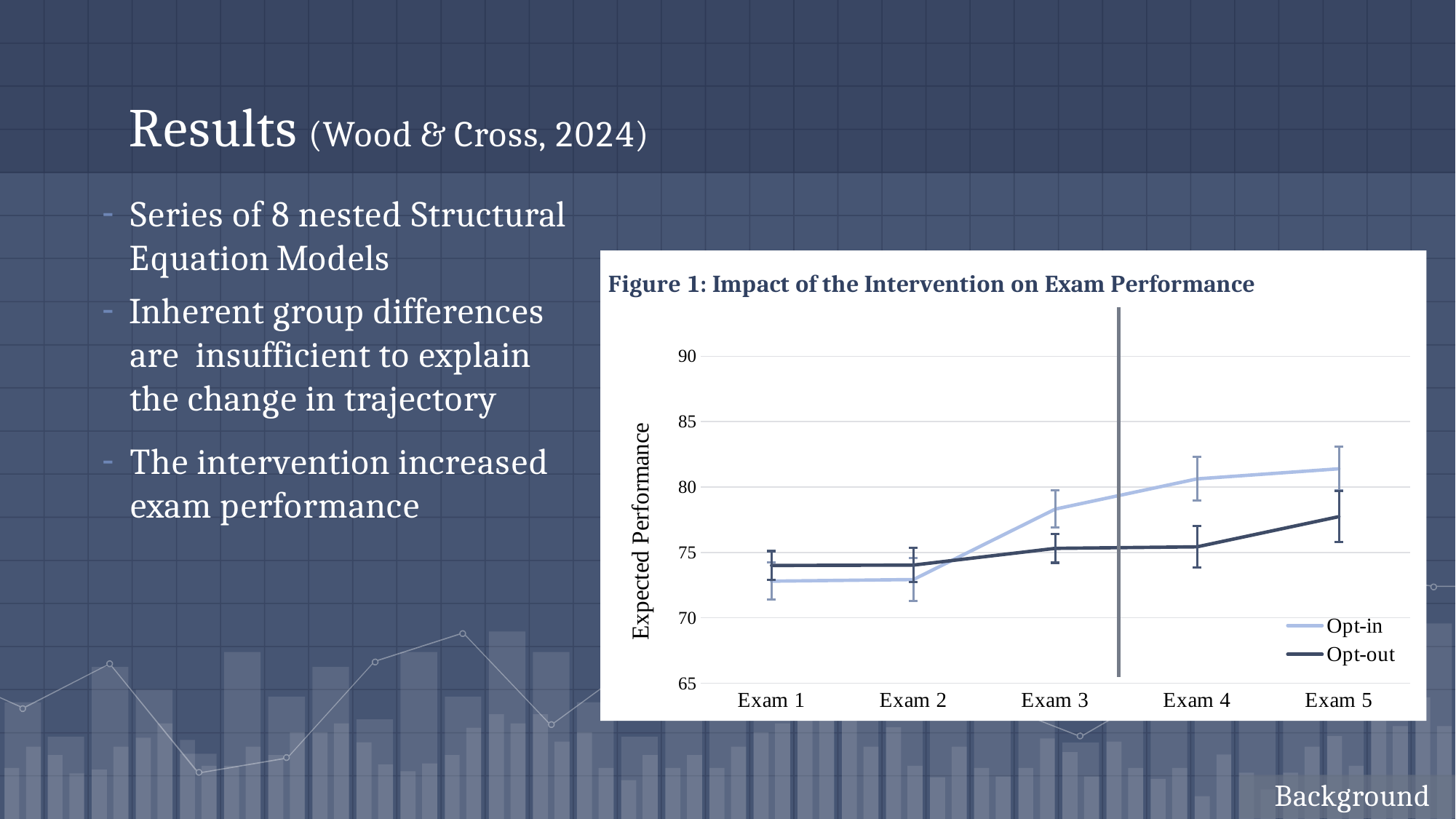

# Results (Wood & Cross, 2024)
Series of 8 nested Structural Equation Models

Inherent group differences are  insufficient to explain the change in trajectory

The intervention increased exam performance

### Chart: Figure 1: Impact of the Intervention on Exam Performance

| Category | Opt-in | Opt-out |
|---|---|---|
| Exam 1 | 72.8 | 74.0 |
| Exam 2 | 72.92672999999999 | 74.03013 |
| Exam 3 | 78.31 | 75.31 |
| Exam 4 | 80.6242 | 75.4279 |
| Exam 5 | 81.3956 | 77.7335 |
Background